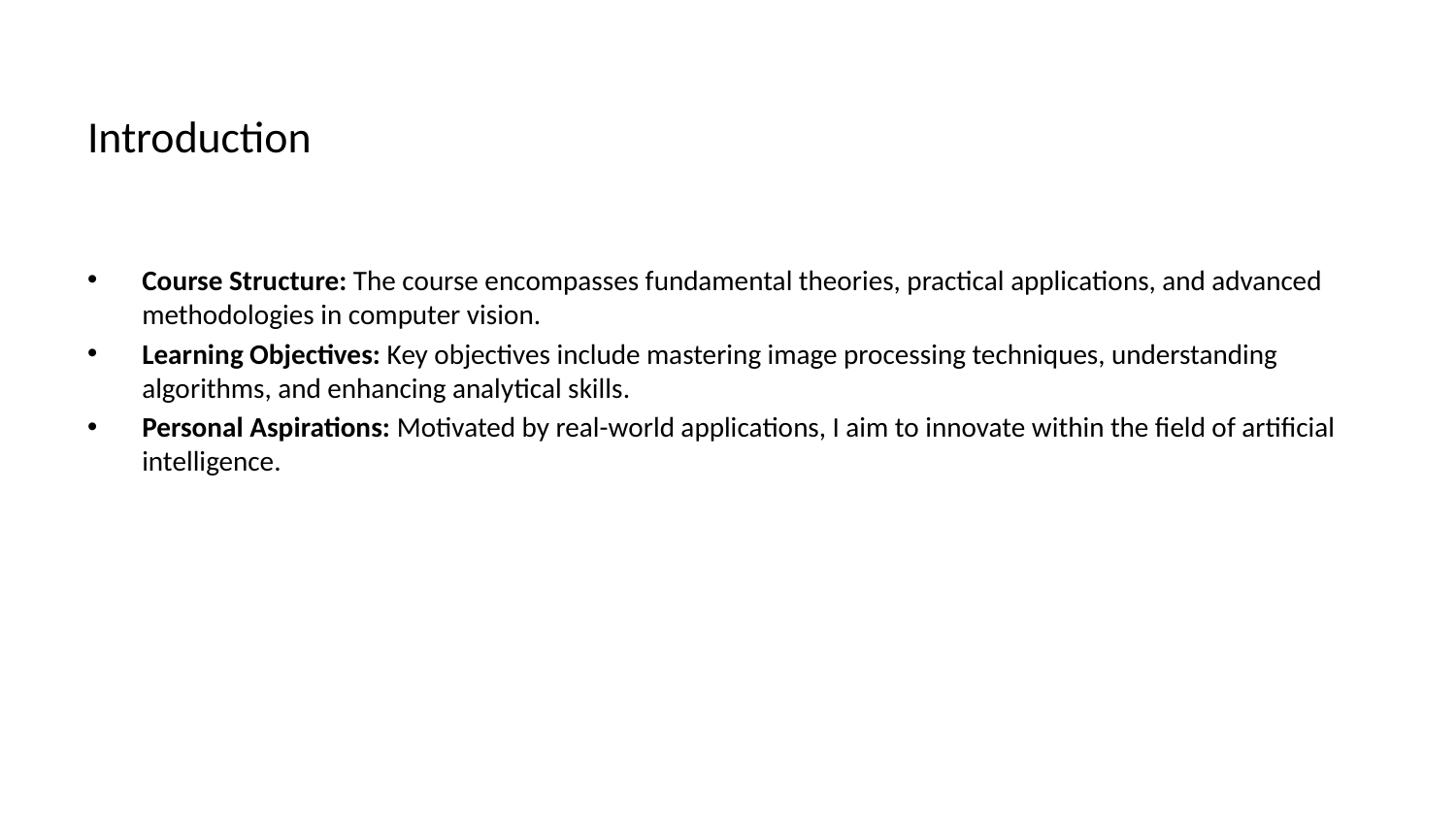

# Introduction
Course Structure: The course encompasses fundamental theories, practical applications, and advanced methodologies in computer vision.
Learning Objectives: Key objectives include mastering image processing techniques, understanding algorithms, and enhancing analytical skills.
Personal Aspirations: Motivated by real-world applications, I aim to innovate within the field of artificial intelligence.